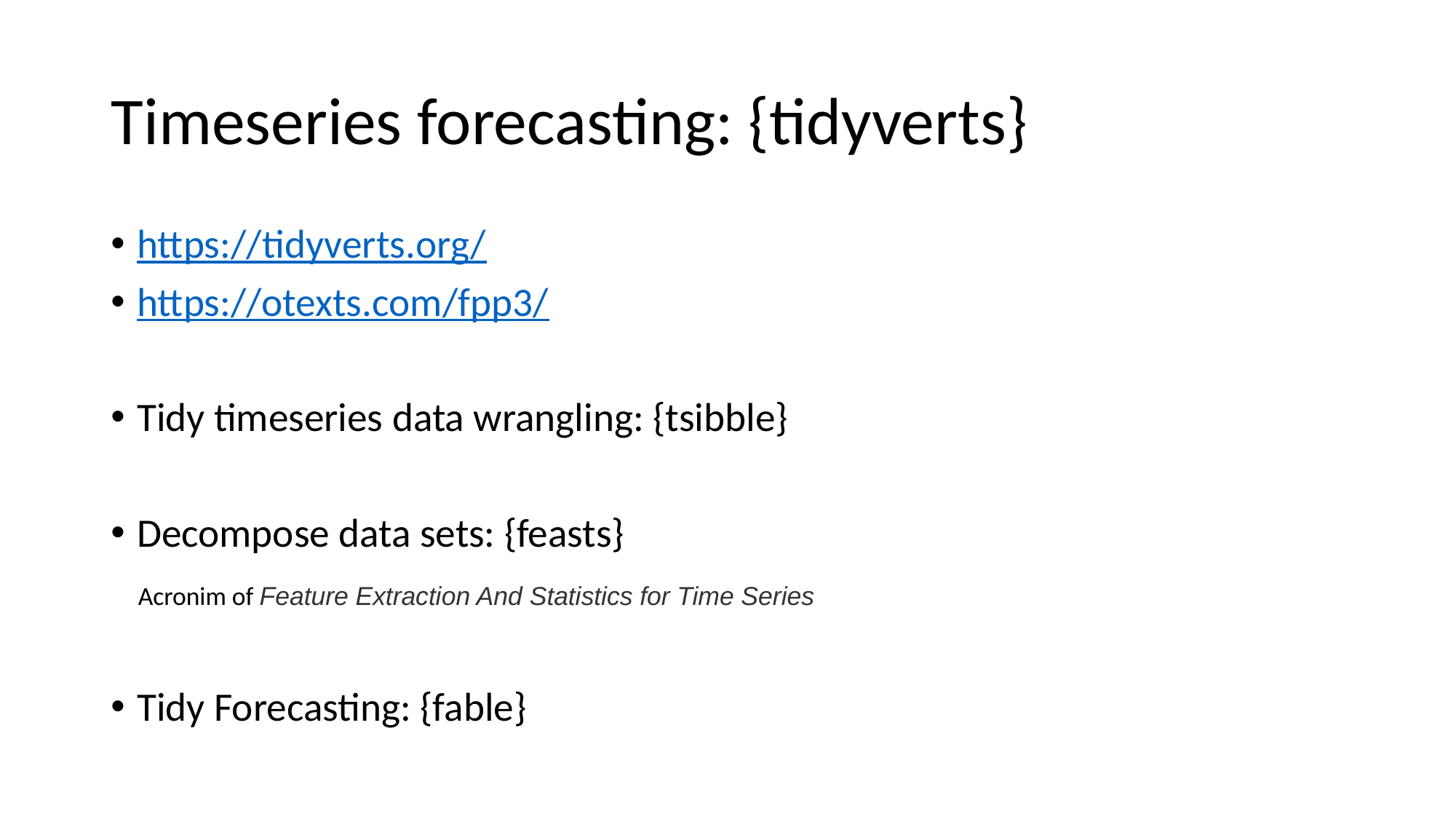

# Timeseries forecasting: {tidyverts}
https://tidyverts.org/
https://otexts.com/fpp3/

Tidy timeseries data wrangling: {tsibble}

Decompose data sets: {feasts}
   Acronim of Feature Extraction And Statistics for Time Series

Tidy Forecasting: {fable}